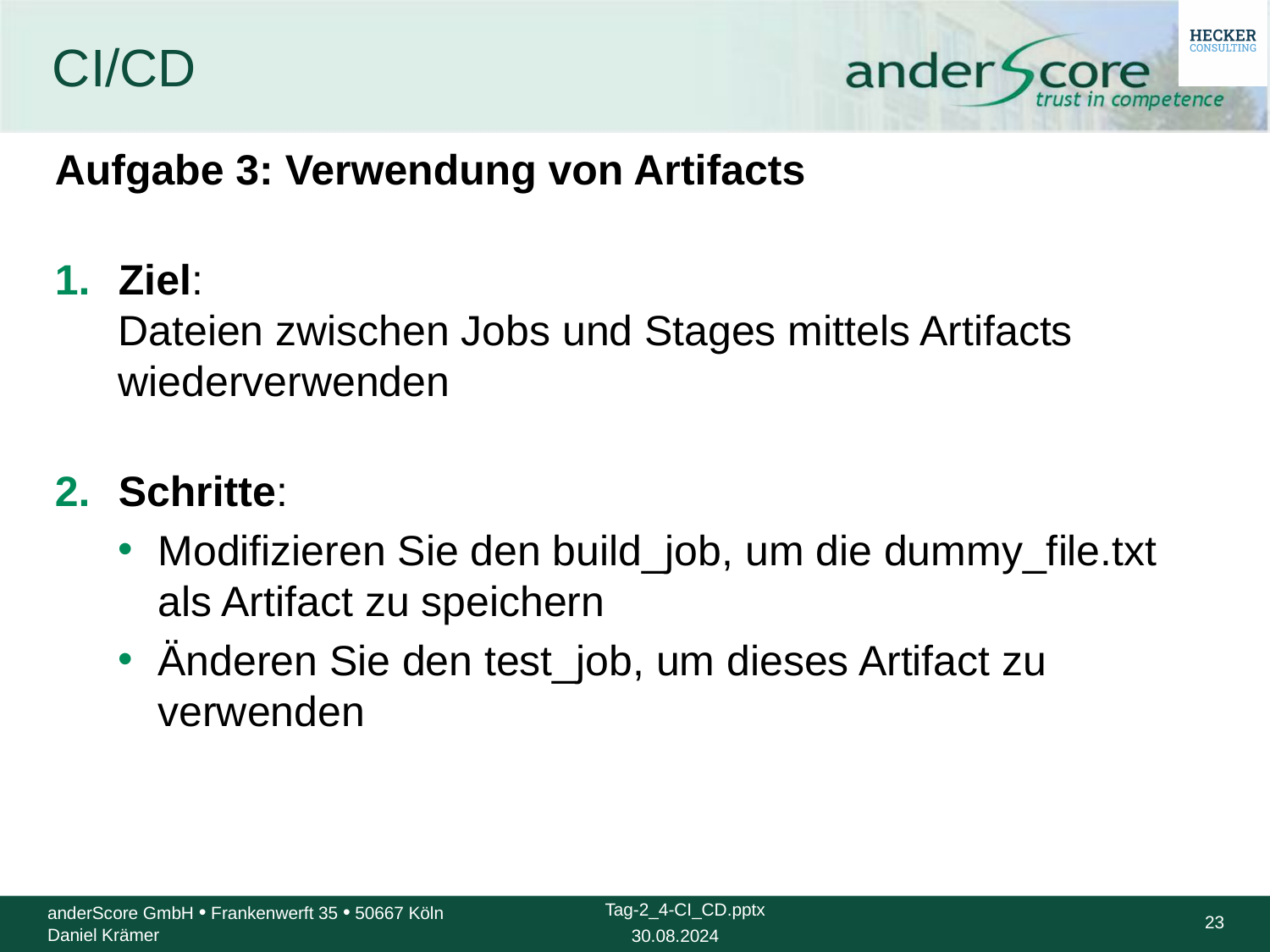

# CI/CD
Aufgabe 3: Verwendung von Artifacts
Ziel:
Dateien zwischen Jobs und Stages mittels Artifacts wiederverwenden
Schritte:
Modifizieren Sie den build_job, um die dummy_file.txt als Artifact zu speichern
Änderen Sie den test_job, um dieses Artifact zu verwenden